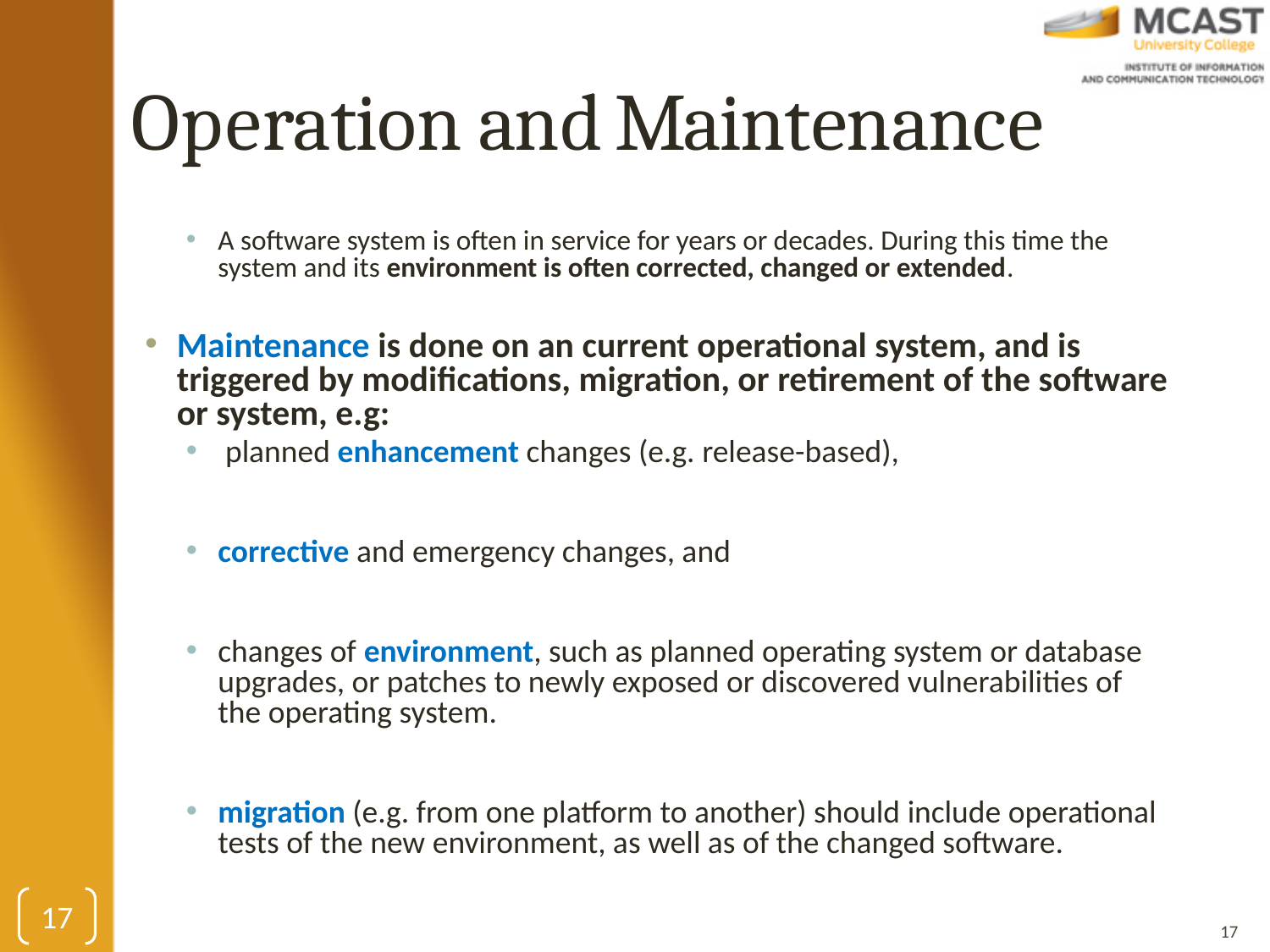

# Operation and Maintenance
A software system is often in service for years or decades. During this time the system and its environment is often corrected, changed or extended.

Maintenance is done on an current operational system, and is triggered by modifications, migration, or retirement of the software or system, e.g:
 planned enhancement changes (e.g. release-based),

corrective and emergency changes, and

changes of environment, such as planned operating system or database upgrades, or patches to newly exposed or discovered vulnerabilities of the operating system.

migration (e.g. from one platform to another) should include operational tests of the new environment, as well as of the changed software.

17
17